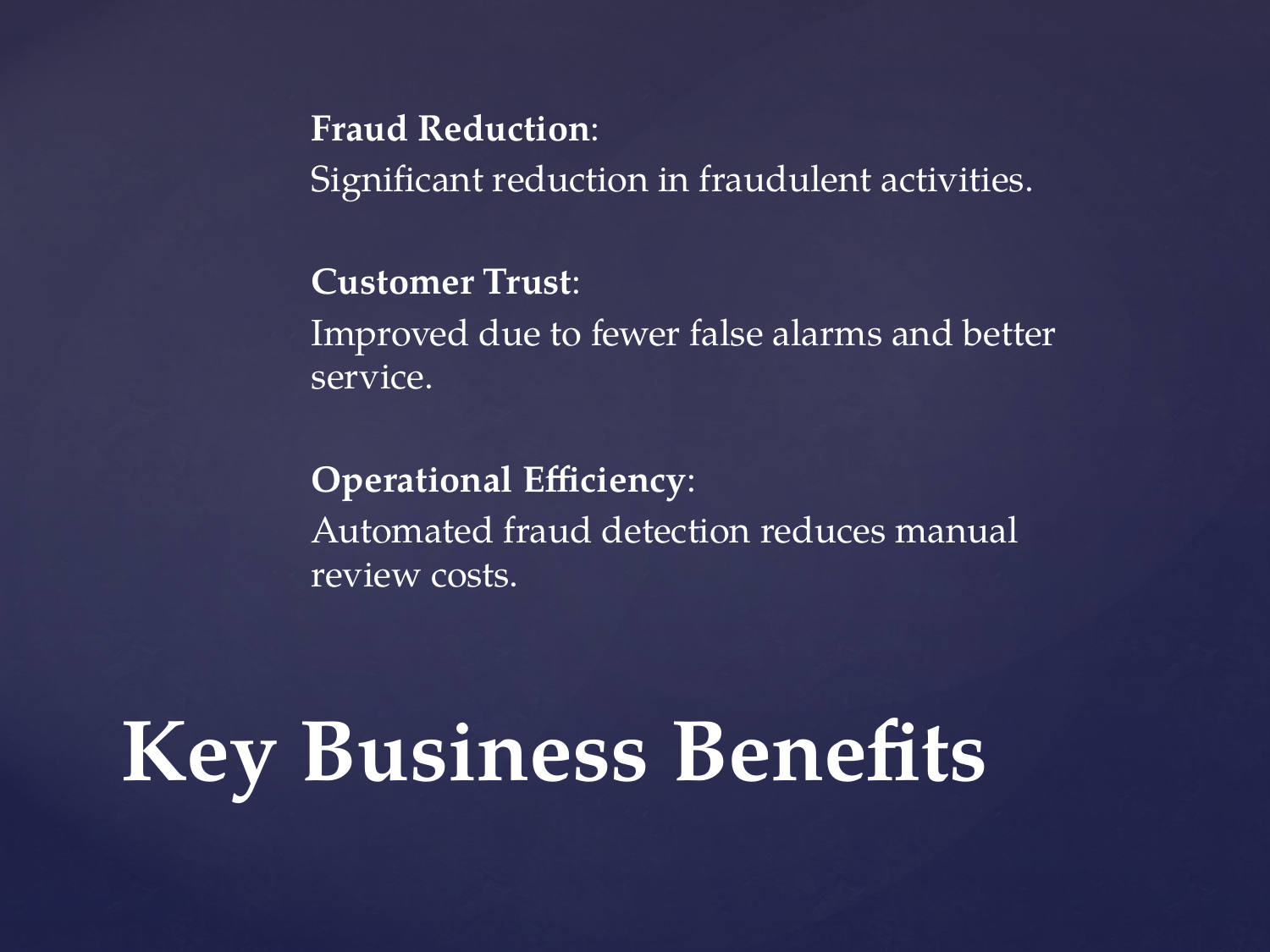

Fraud Reduction:
Significant reduction in fraudulent activities.

Customer Trust:
Improved due to fewer false alarms and better service.

Operational Efficiency:
Automated fraud detection reduces manual review costs.
# Key Business Benefits